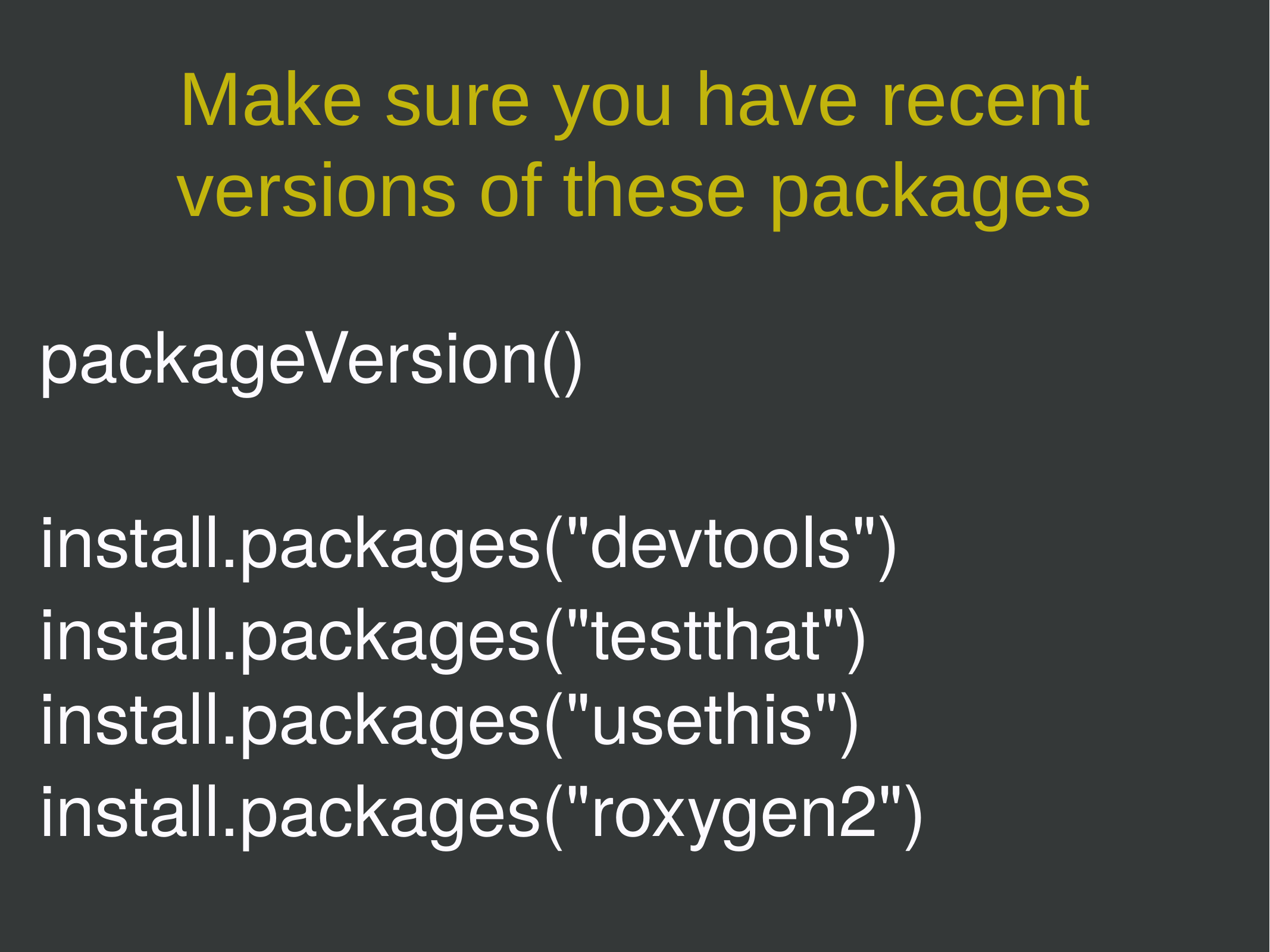

Make sure you have recent versions of these packages
packageVersion()

install.packages("devtools")
install.packages("testthat") install.packages("usethis")
install.packages("roxygen2")